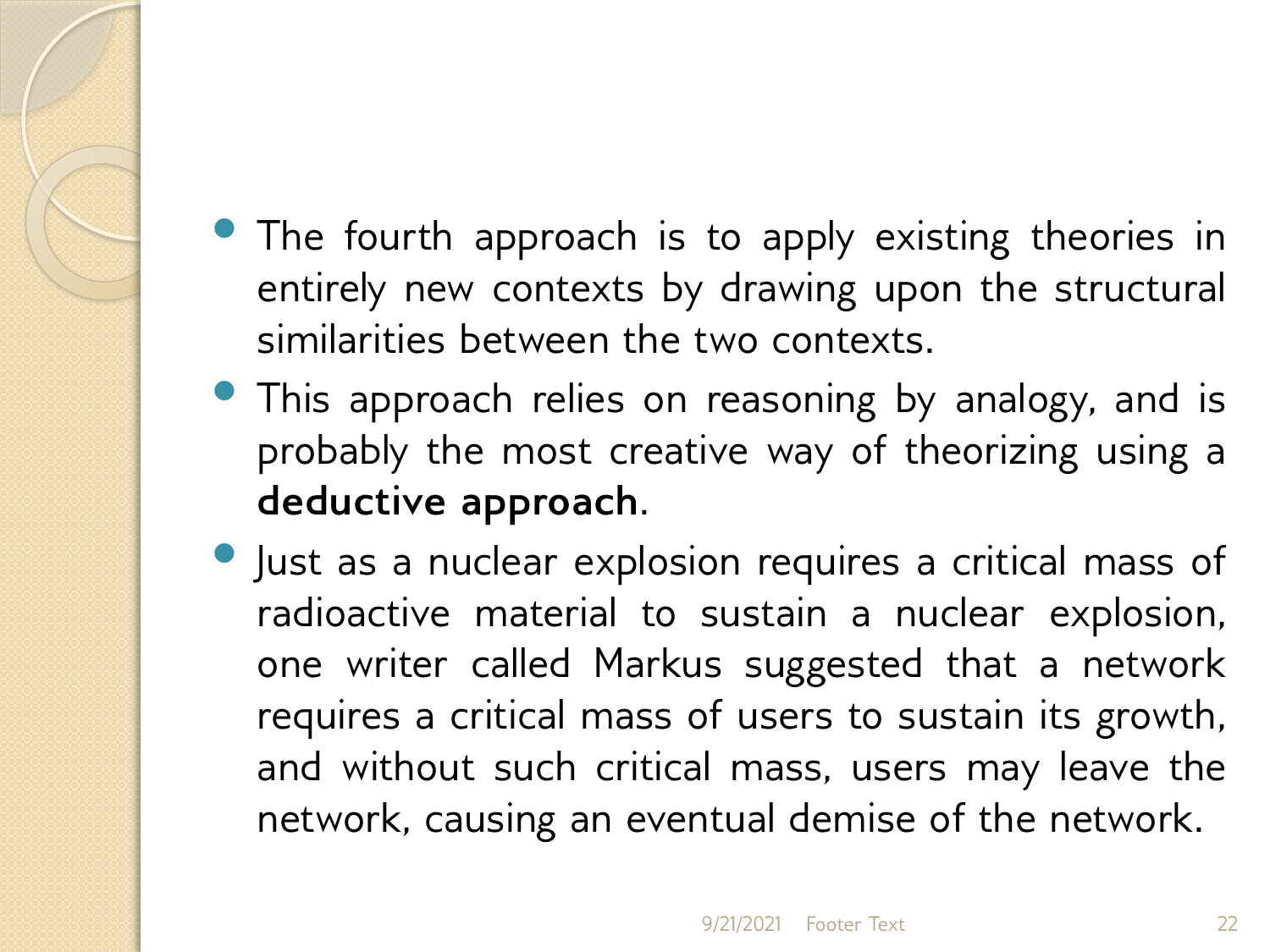

#
The fourth approach is to apply existing theories in entirely new contexts by drawing upon the structural similarities between the two contexts.
This approach relies on reasoning by analogy, and is probably the most creative way of theorizing using a deductive approach.
Just as a nuclear explosion requires a critical mass of radioactive material to sustain a nuclear explosion, one writer called Markus suggested that a network requires a critical mass of users to sustain its growth, and without such critical mass, users may leave the network, causing an eventual demise of the network.

9/21/2021
Footer Text
22